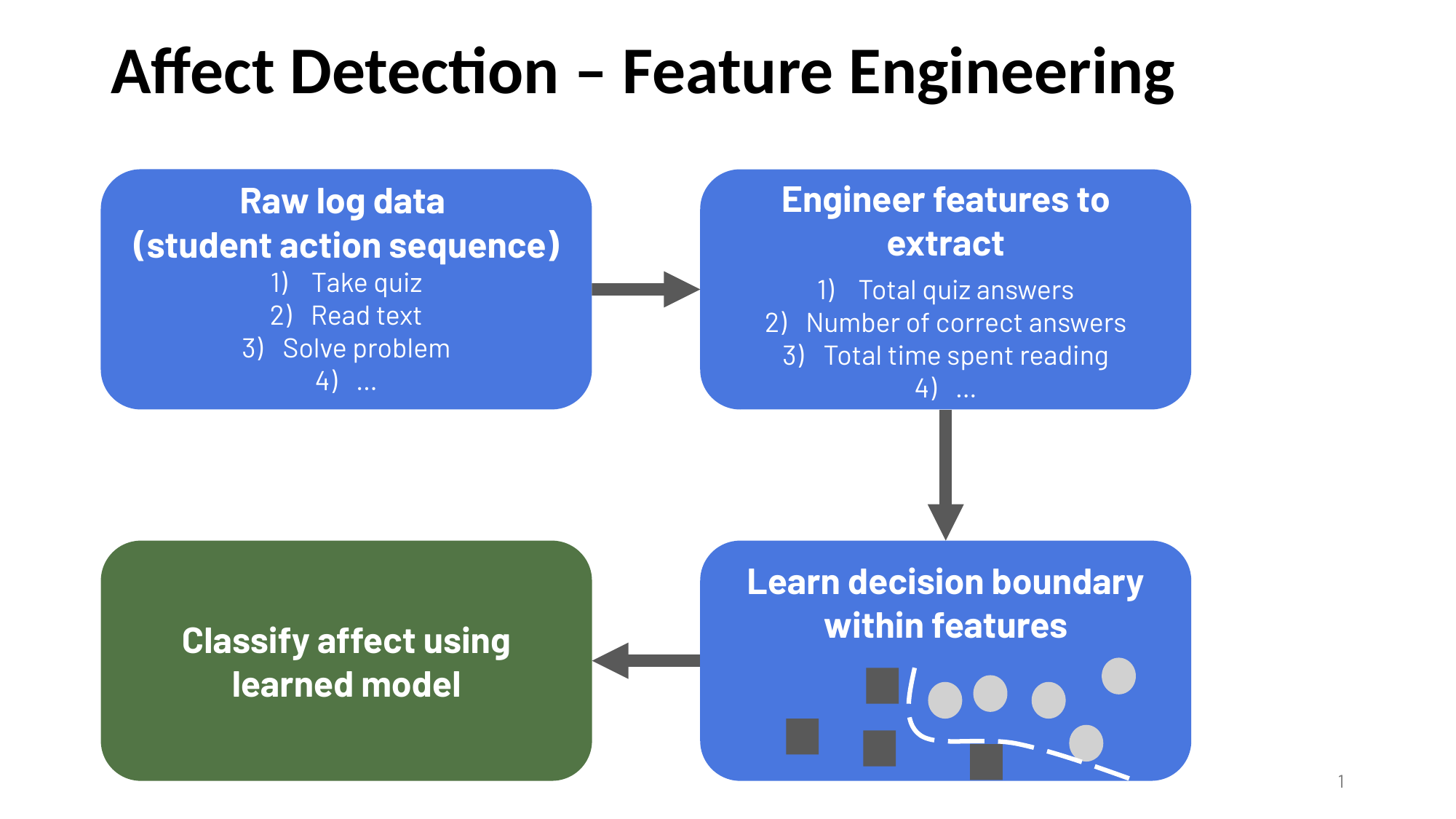

# Affect Detection – Feature Engineering
Raw log data
(student action sequence)
Take quiz
Read text
Solve problem
…
Engineer features to extract
Total quiz answers
Number of correct answers
Total time spent reading
…
Classify affect using learned model
Learn decision boundary within features

1